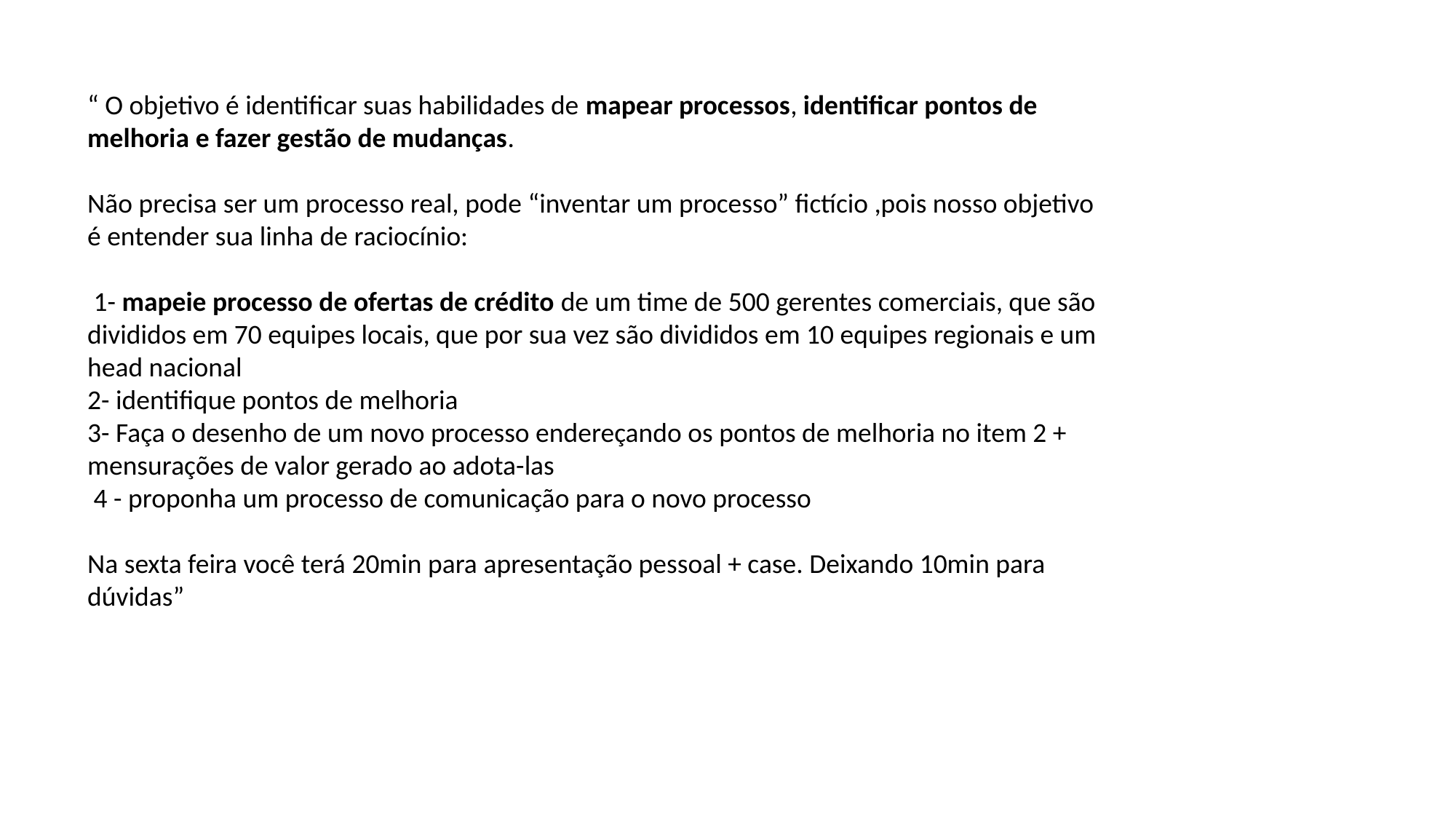

“ O objetivo é identificar suas habilidades de mapear processos, identificar pontos de melhoria e fazer gestão de mudanças.

Não precisa ser um processo real, pode “inventar um processo” fictício ,pois nosso objetivo é entender sua linha de raciocínio:

 1- mapeie processo de ofertas de crédito de um time de 500 gerentes comerciais, que são divididos em 70 equipes locais, que por sua vez são divididos em 10 equipes regionais e um head nacional
2- identifique pontos de melhoria
3- Faça o desenho de um novo processo endereçando os pontos de melhoria no item 2 + mensurações de valor gerado ao adota-las
 4 - proponha um processo de comunicação para o novo processo

Na sexta feira você terá 20min para apresentação pessoal + case. Deixando 10min para dúvidas”